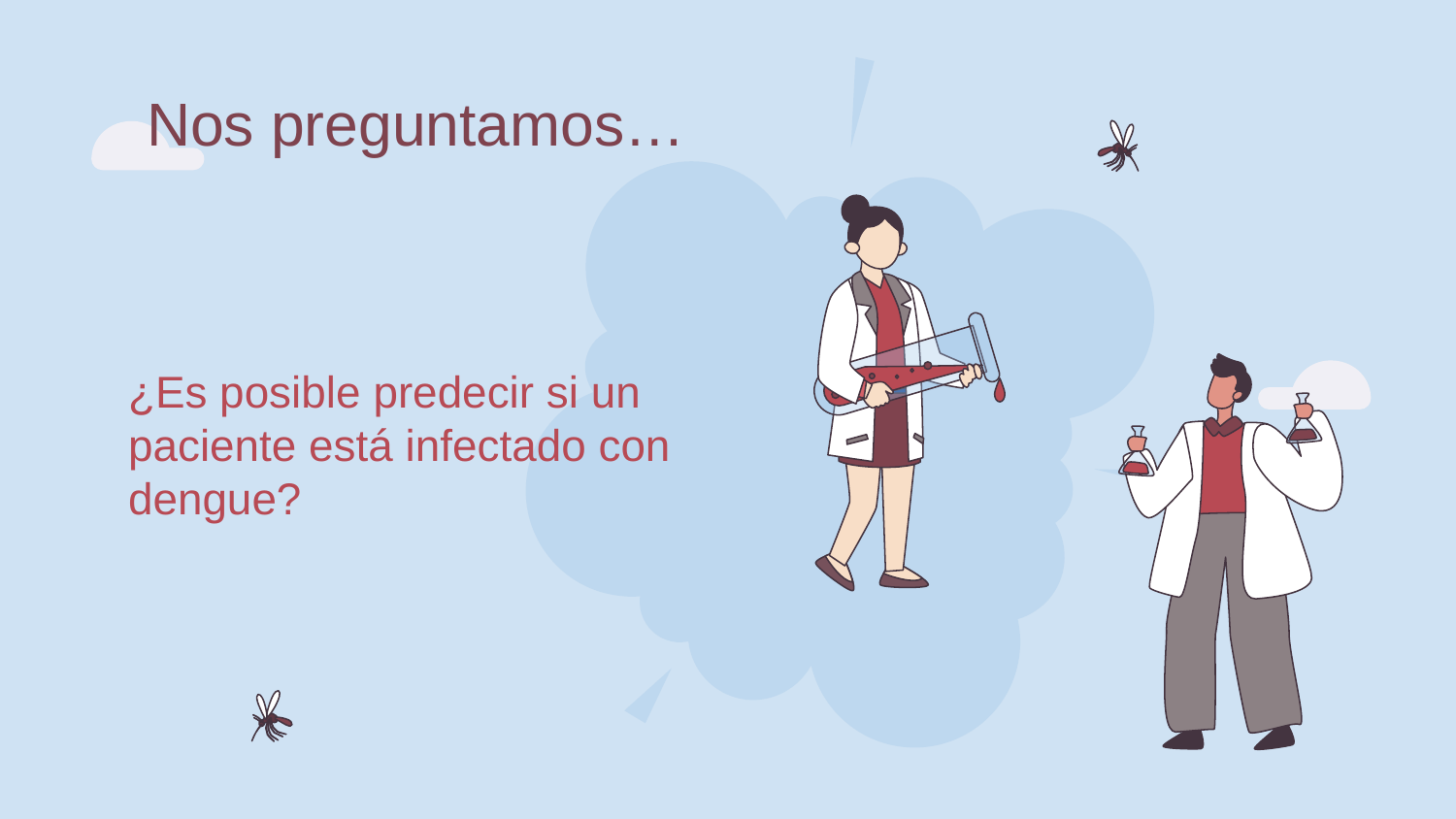

# Nos preguntamos…

¿Es posible predecir si un paciente está infectado con dengue?